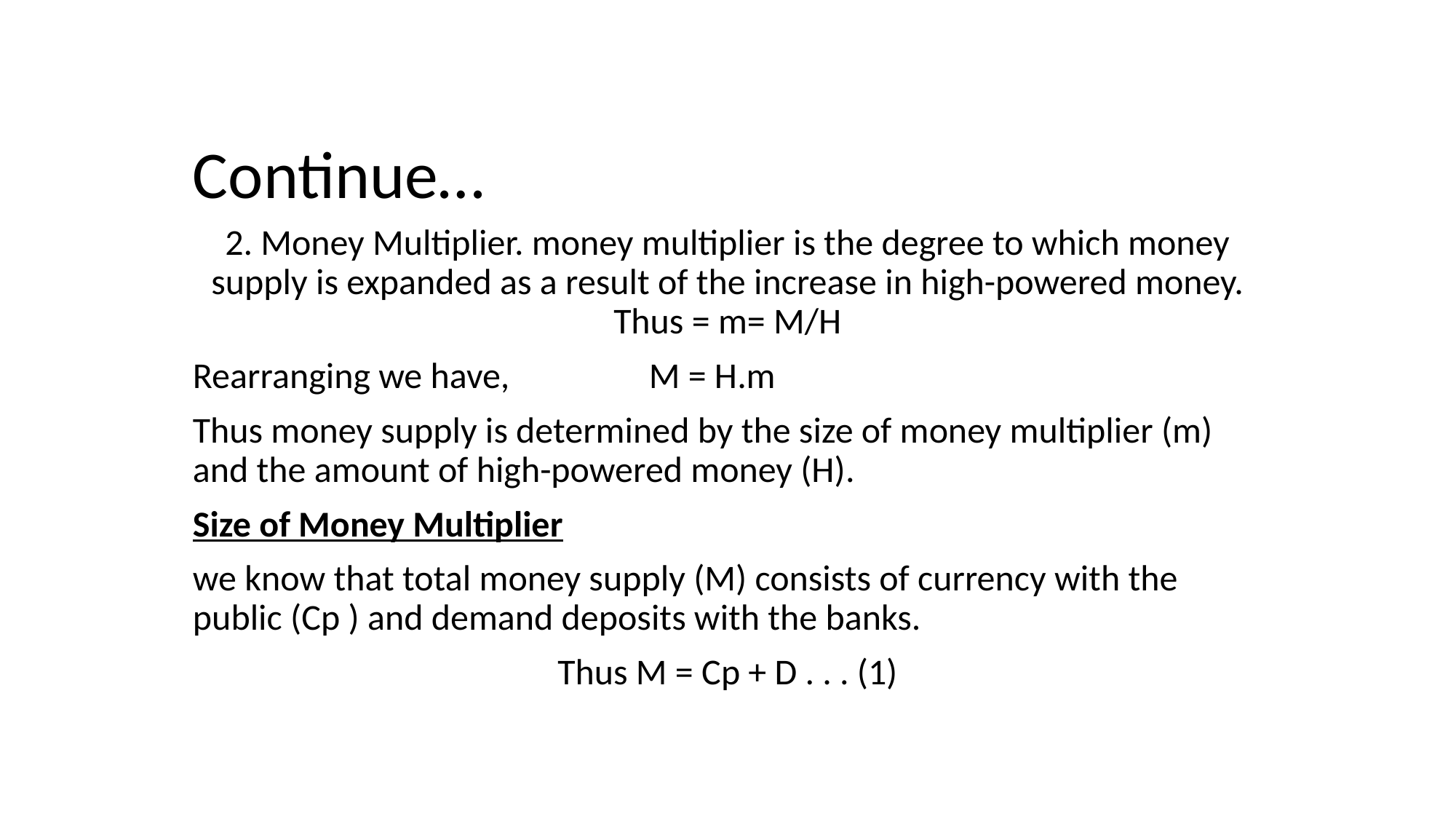

# Continue…
2. Money Multiplier. money multiplier is the degree to which money supply is expanded as a result of the increase in high-powered money. Thus = m= M/H
Rearranging we have,                 M = H.m
Thus money supply is determined by the size of money multiplier (m) and the amount of high-powered money (H).
Size of Money Multiplier
we know that total money supply (M) consists of currency with the public (Cp ) and demand deposits with the banks.
Thus M = Cp + D . . . (1)